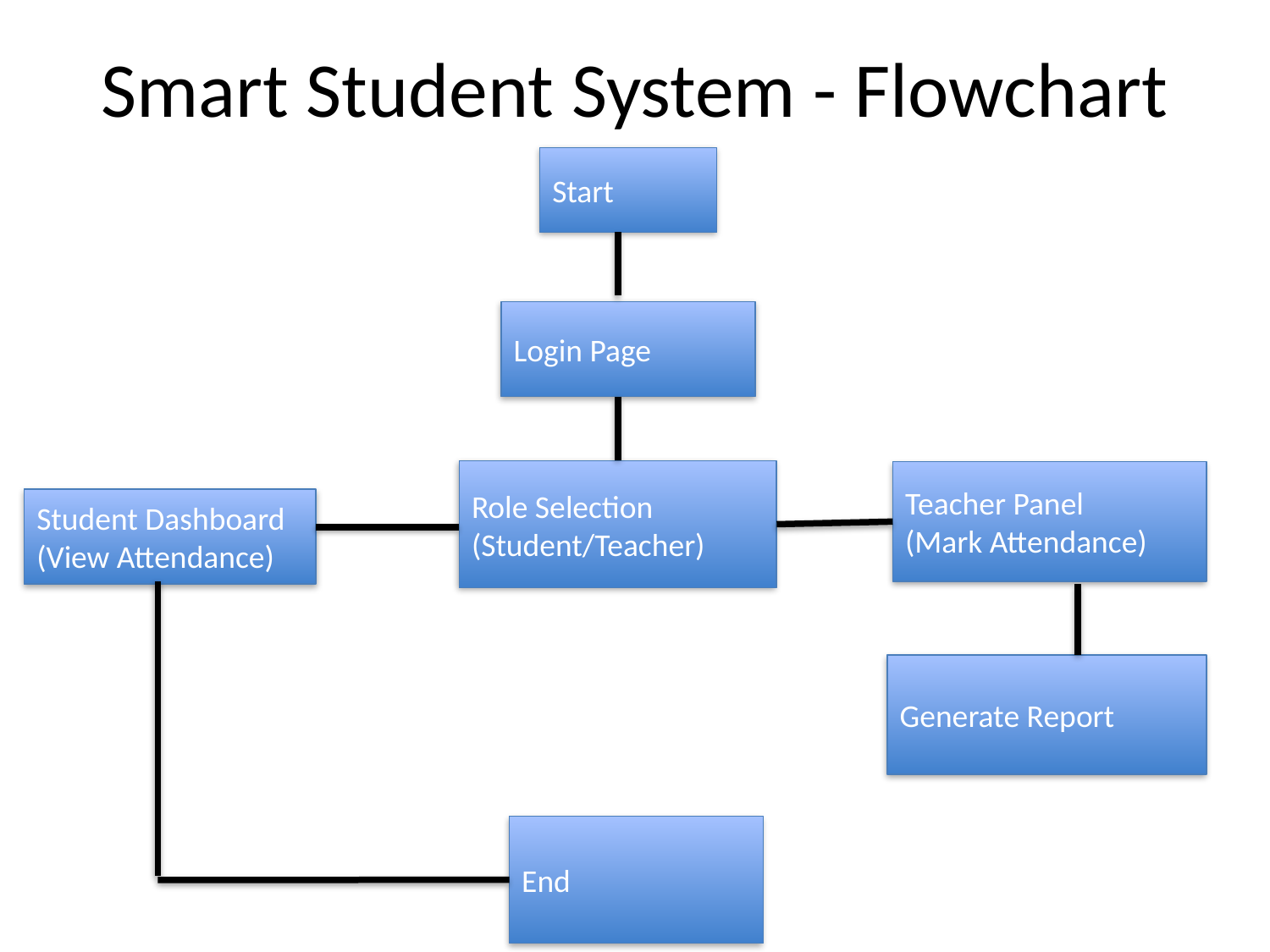

# Smart Student System - Flowchart
Start
Login Page
Role Selection
(Student/Teacher)
Teacher Panel
(Mark Attendance)
Student Dashboard
(View Attendance)
Generate Report
End